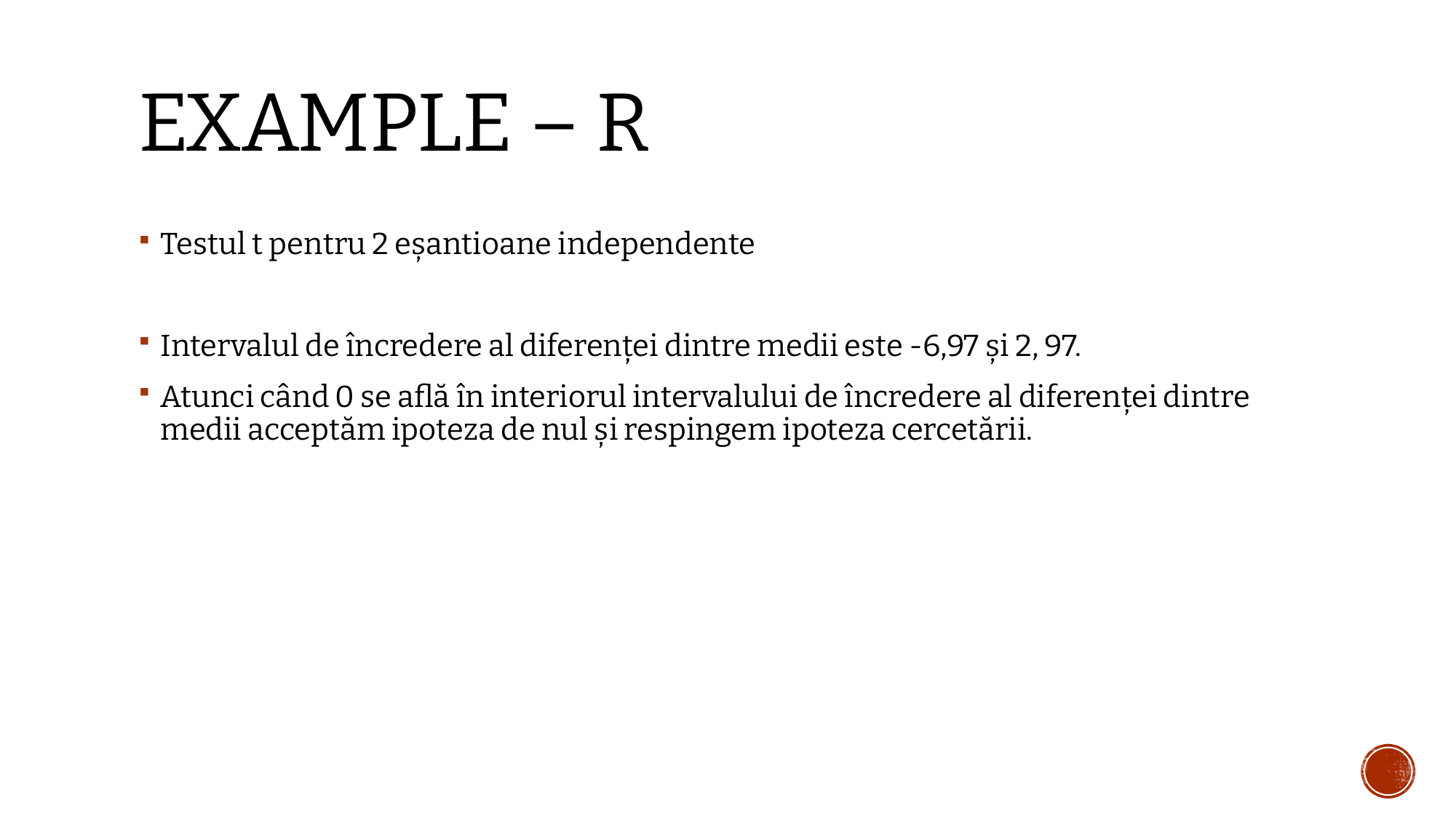

# Example – R
Testul t pentru 2 eșantioane independente

Intervalul de încredere al diferenței dintre medii este -6,97 și 2, 97.
Atunci când 0 se află în interiorul intervalului de încredere al diferenței dintre medii acceptăm ipoteza de nul și respingem ipoteza cercetării.